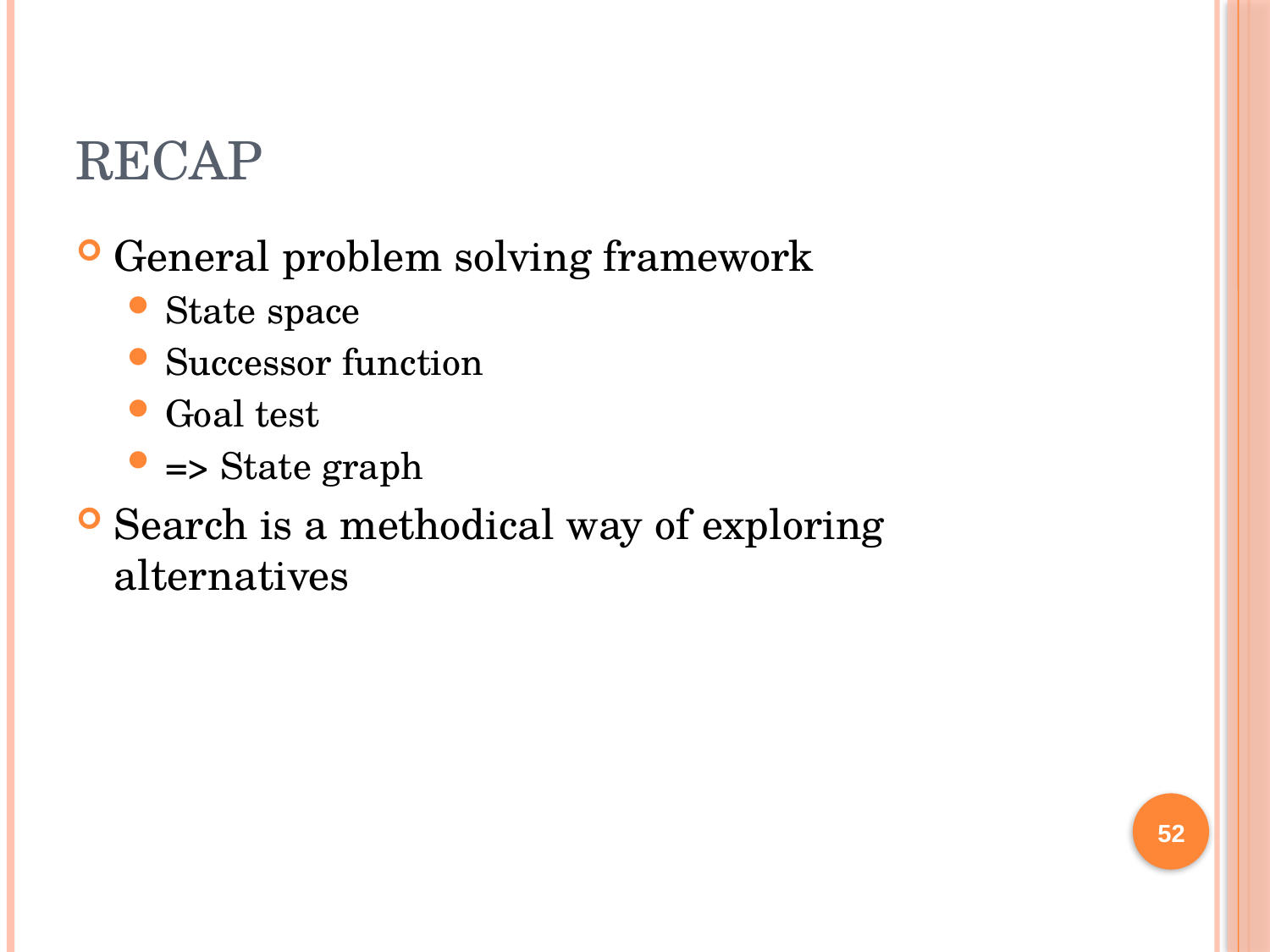

# Recap
General problem solving framework
State space
Successor function
Goal test
=> State graph
Search is a methodical way of exploring alternatives
52